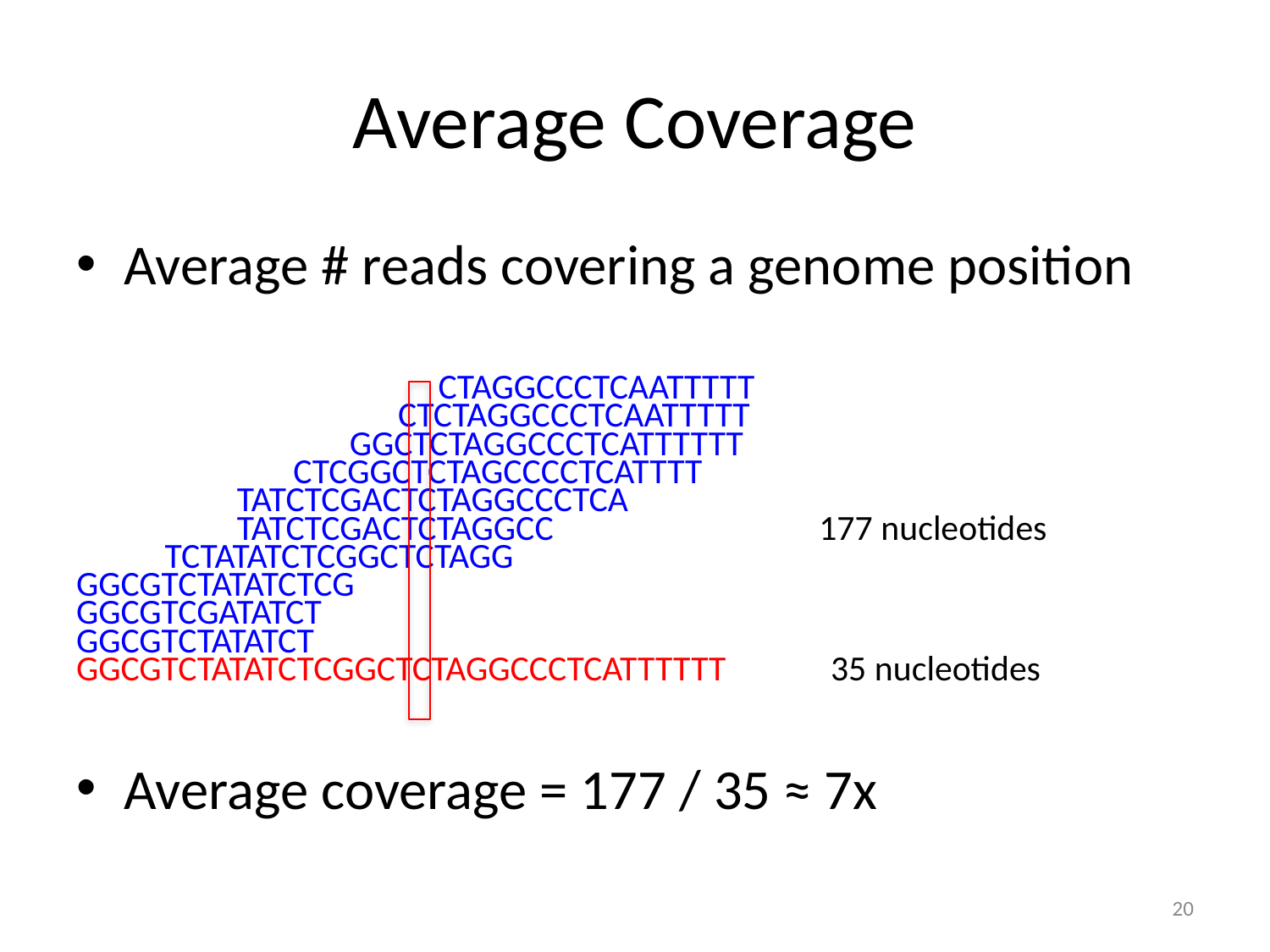

# Average Coverage
Average # reads covering a genome position

                                             CTAGGCCCTCAATTTTT
                                        CTCTAGGCCCTCAATTTTT
                                  GGCTCTAGGCCCTCATTTTTT
                           CTCGGCTCTAGCCCCTCATTTT
                    TATCTCGACTCTAGGCCCTCA
                    TATCTCGACTCTAGGCC                                 177 nucleotides
           TCTATATCTCGGCTCTAGG
GGCGTCTATATCTCG
GGCGTCGATATCT
GGCGTCTATATCT
GGCGTCTATATCTCGGCTCTAGGCCCTCATTTTTT             35 nucleotides

Average coverage = 177 / 35 ≈ 7x

20